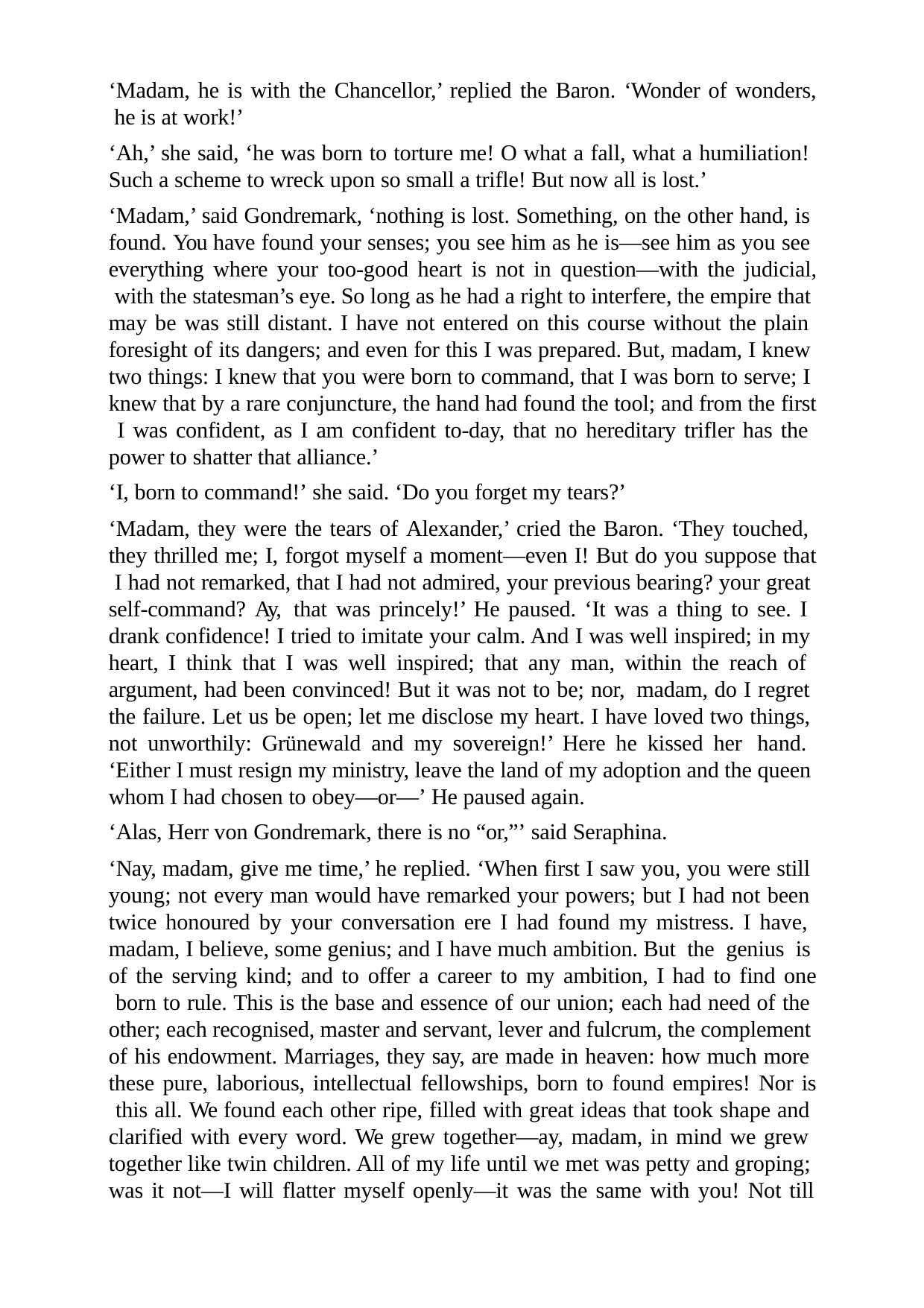

‘Madam, he is with the Chancellor,’ replied the Baron. ‘Wonder of wonders,  he is at work!’
‘Ah,’ she said, ‘he was born to torture me! O what a fall, what a humiliation!  Such a scheme to wreck upon so small a trifle! But now all is lost.’
‘Madam,’ said Gondremark, ‘nothing is lost. Something, on the other hand, is  found. You have found your senses; you see him as he is—see him as you see  everything where your too-good heart is not in question—with the judicial,  with the statesman’s eye. So long as he had a right to interfere, the empire that  may be was still distant. I have not entered on this course without the plain  foresight of its dangers; and even for this I was prepared. But, madam, I knew  two things: I knew that you were born to command, that I was born to serve; I  knew that by a rare conjuncture, the hand had found the tool; and from the first  I was confident, as I am confident to-day, that no hereditary trifler has the  power to shatter that alliance.’
‘I, born to command!’ she said. ‘Do you forget my tears?’
‘Madam, they were the tears of Alexander,’ cried the Baron. ‘They touched,  they thrilled me; I, forgot myself a moment—even I! But do you suppose that  I had not remarked, that I had not admired, your previous bearing? your great  self-command? Ay, that was princely!’ He paused. ‘It was a thing to see. I  drank confidence! I tried to imitate your calm. And I was well inspired; in my  heart, I think that I was well inspired; that any man, within the reach of  argument, had been convinced! But it was not to be; nor, madam, do I regret  the failure. Let us be open; let me disclose my heart. I have loved two things,  not unworthily: Grünewald and my sovereign!’ Here he kissed her hand.  ‘Either I must resign my ministry, leave the land of my adoption and the queen  whom I had chosen to obey—or—’ He paused again.
‘Alas, Herr von Gondremark, there is no “or,”’ said Seraphina.
‘Nay, madam, give me time,’ he replied. ‘When first I saw you, you were still  young; not every man would have remarked your powers; but I had not been  twice honoured by your conversation ere I had found my mistress. I have,  madam, I believe, some genius; and I have much ambition. But the genius is  of the serving kind; and to offer a career to my ambition, I had to find one  born to rule. This is the base and essence of our union; each had need of the  other; each recognised, master and servant, lever and fulcrum, the complement  of his endowment. Marriages, they say, are made in heaven: how much more  these pure, laborious, intellectual fellowships, born to found empires! Nor is  this all. We found each other ripe, filled with great ideas that took shape and  clarified with every word. We grew together—ay, madam, in mind we grew  together like twin children. All of my life until we met was petty and groping;  was it not—I will flatter myself openly—it was the same with you! Not till